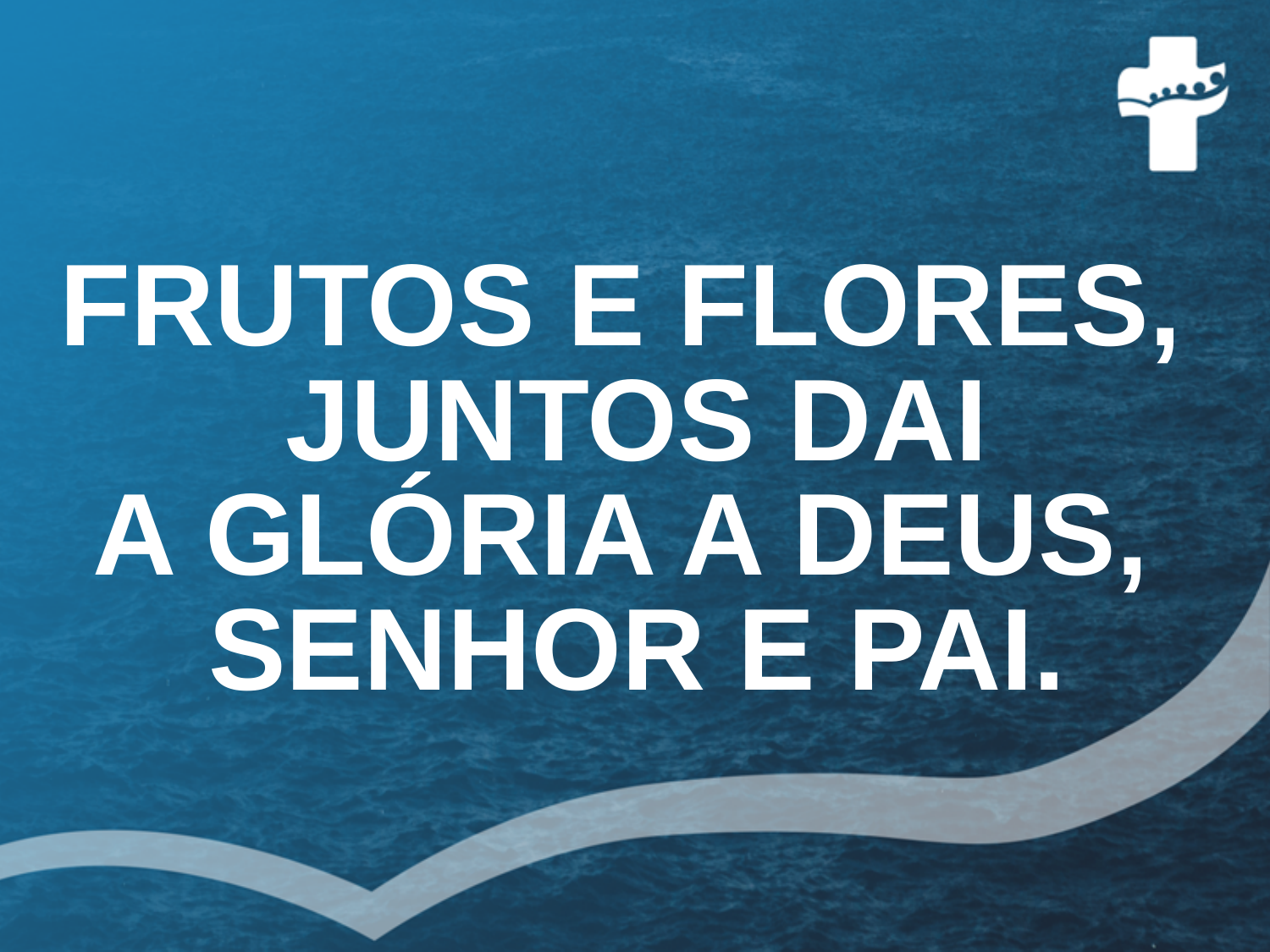

FRUTOS E FLORES,
JUNTOS DAI
A GLÓRIA A DEUS,
SENHOR E PAI.